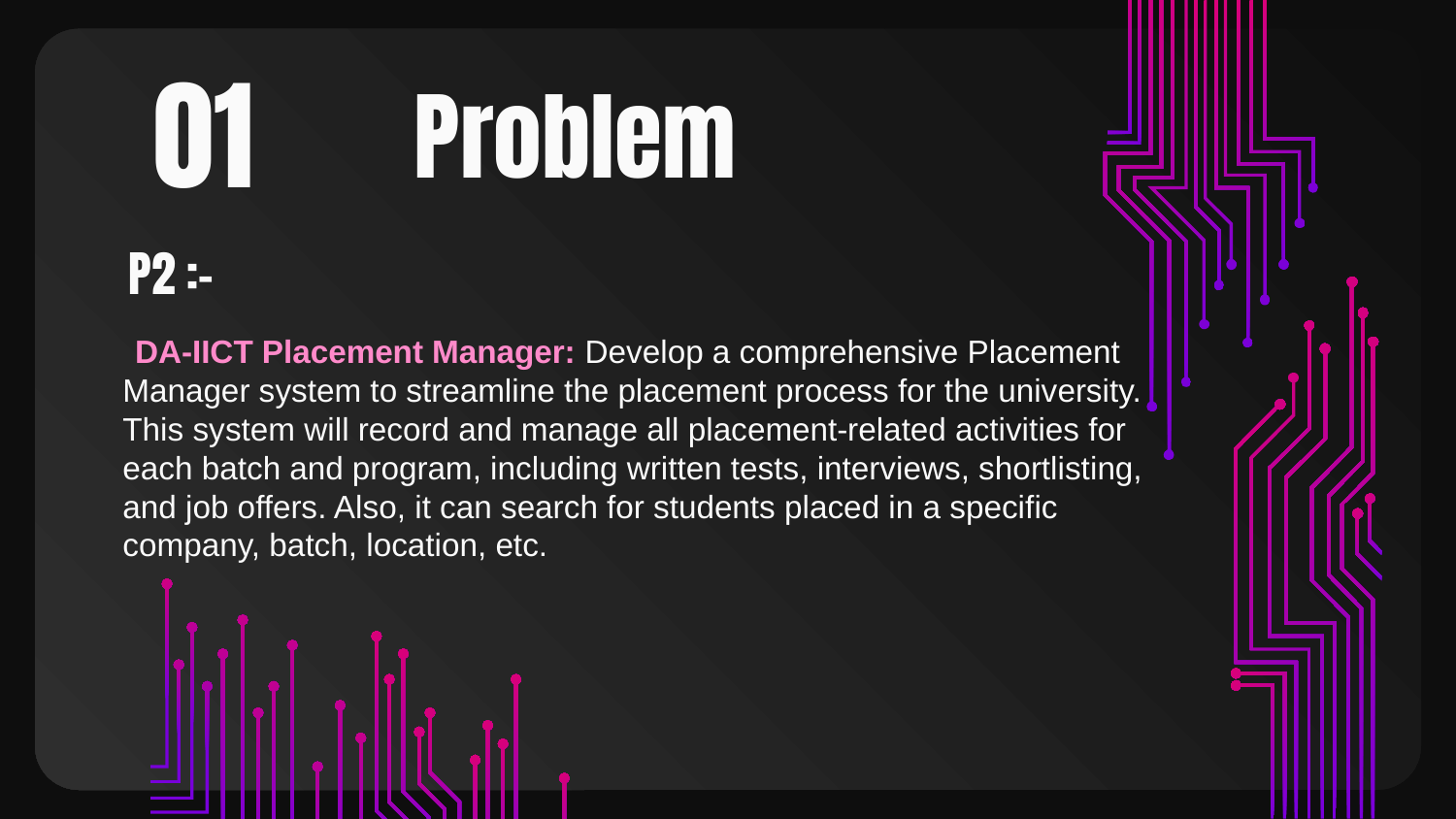

01
# Problem
P2 :-
       DA-IICT Placement Manager: Develop a comprehensive Placement Manager system to streamline the placement process for the university. This system will record and manage all placement-related activities for each batch and program, including written tests, interviews, shortlisting, and job offers. Also, it can search for students placed in a specific company, batch, location, etc.